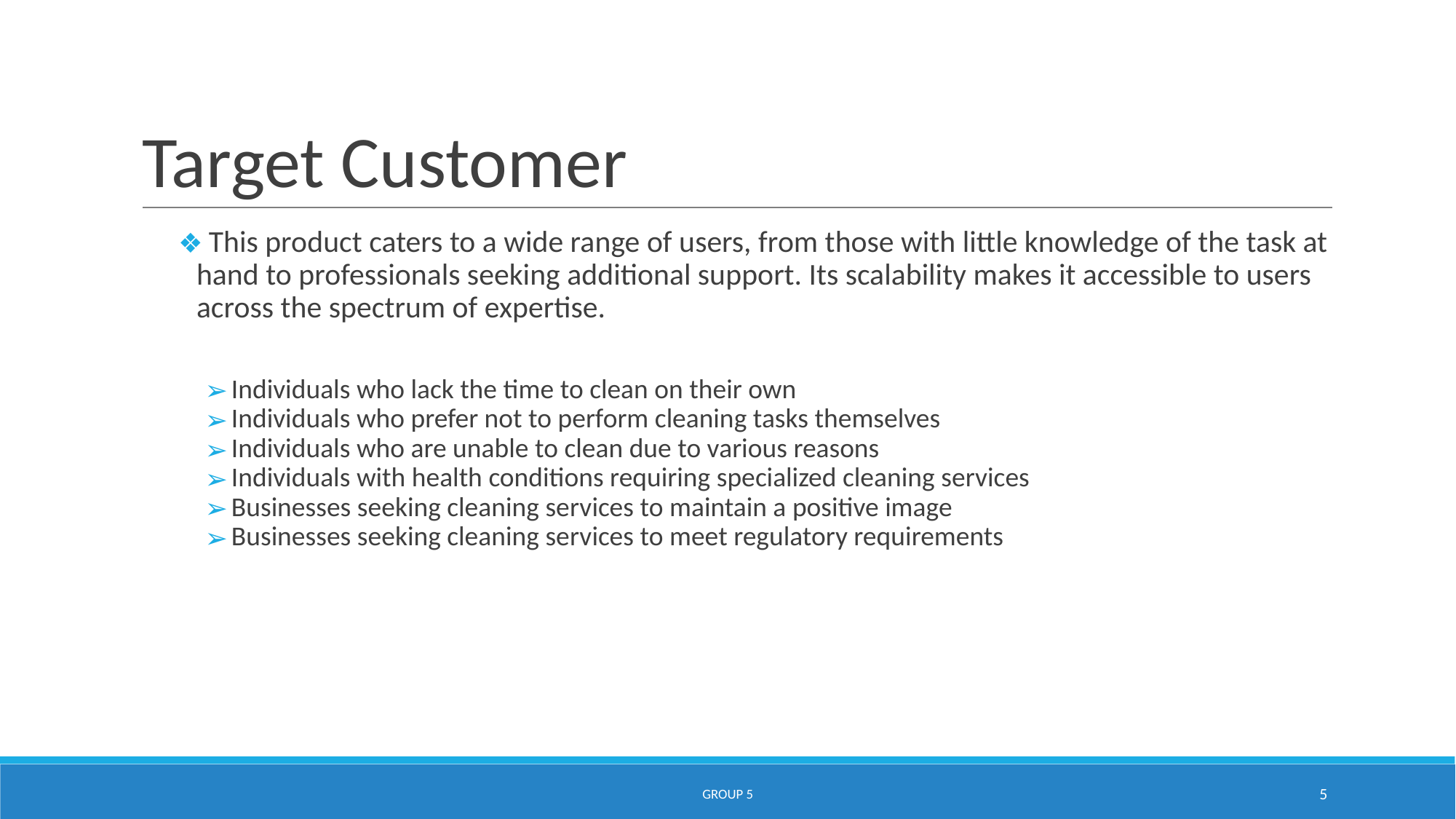

# Target Customer
 This product caters to a wide range of users, from those with little knowledge of the task at hand to professionals seeking additional support. Its scalability makes it accessible to users across the spectrum of expertise.

Individuals who lack the time to clean on their own
Individuals who prefer not to perform cleaning tasks themselves
Individuals who are unable to clean due to various reasons
Individuals with health conditions requiring specialized cleaning services
Businesses seeking cleaning services to maintain a positive image
Businesses seeking cleaning services to meet regulatory requirements

GROUP 5
5